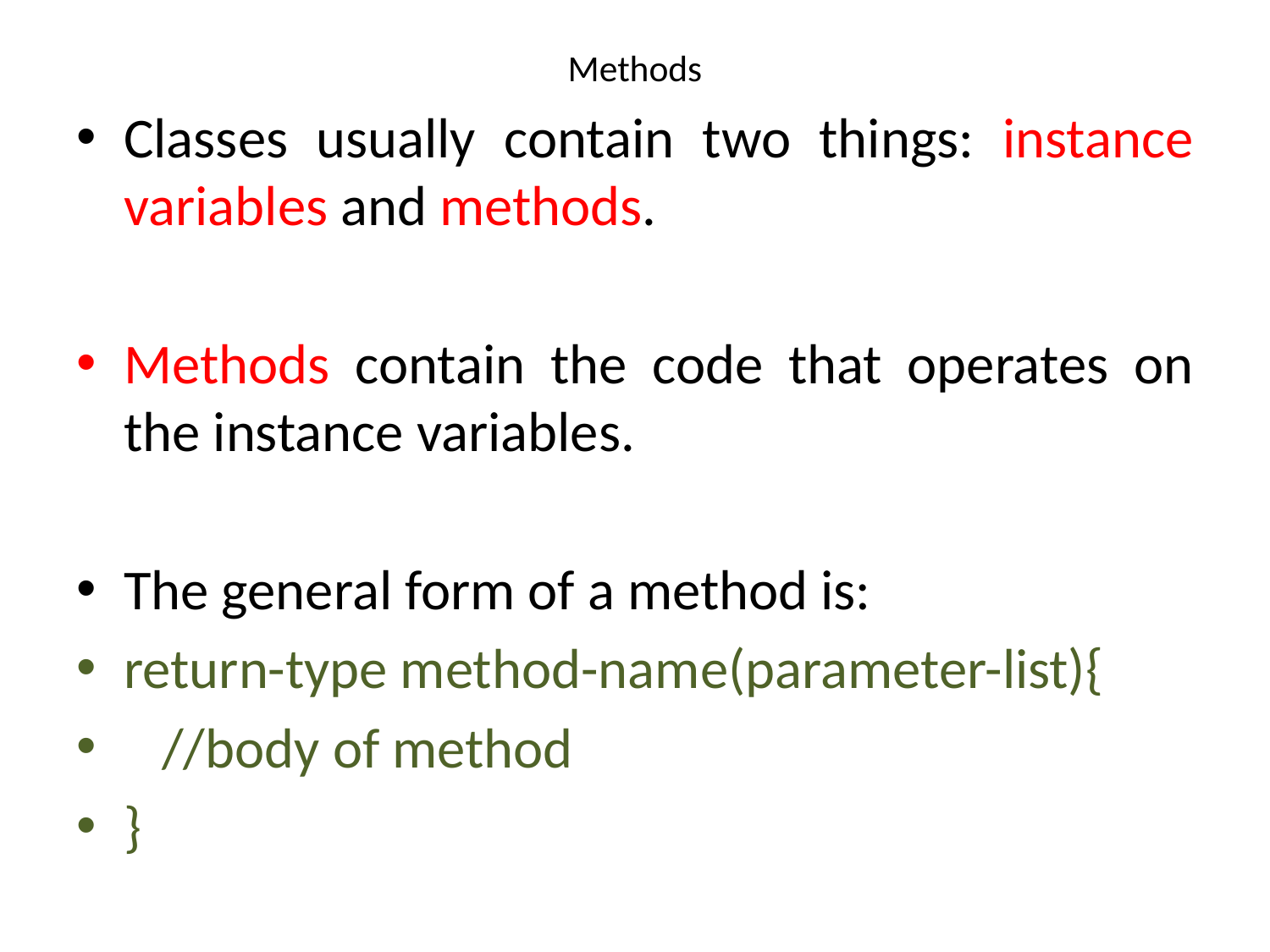

# Methods
Classes usually contain two things: instance variables and methods.

Methods contain the code that operates on the instance variables.

The general form of a method is:
return-type method-name(parameter-list){
   //body of method
}